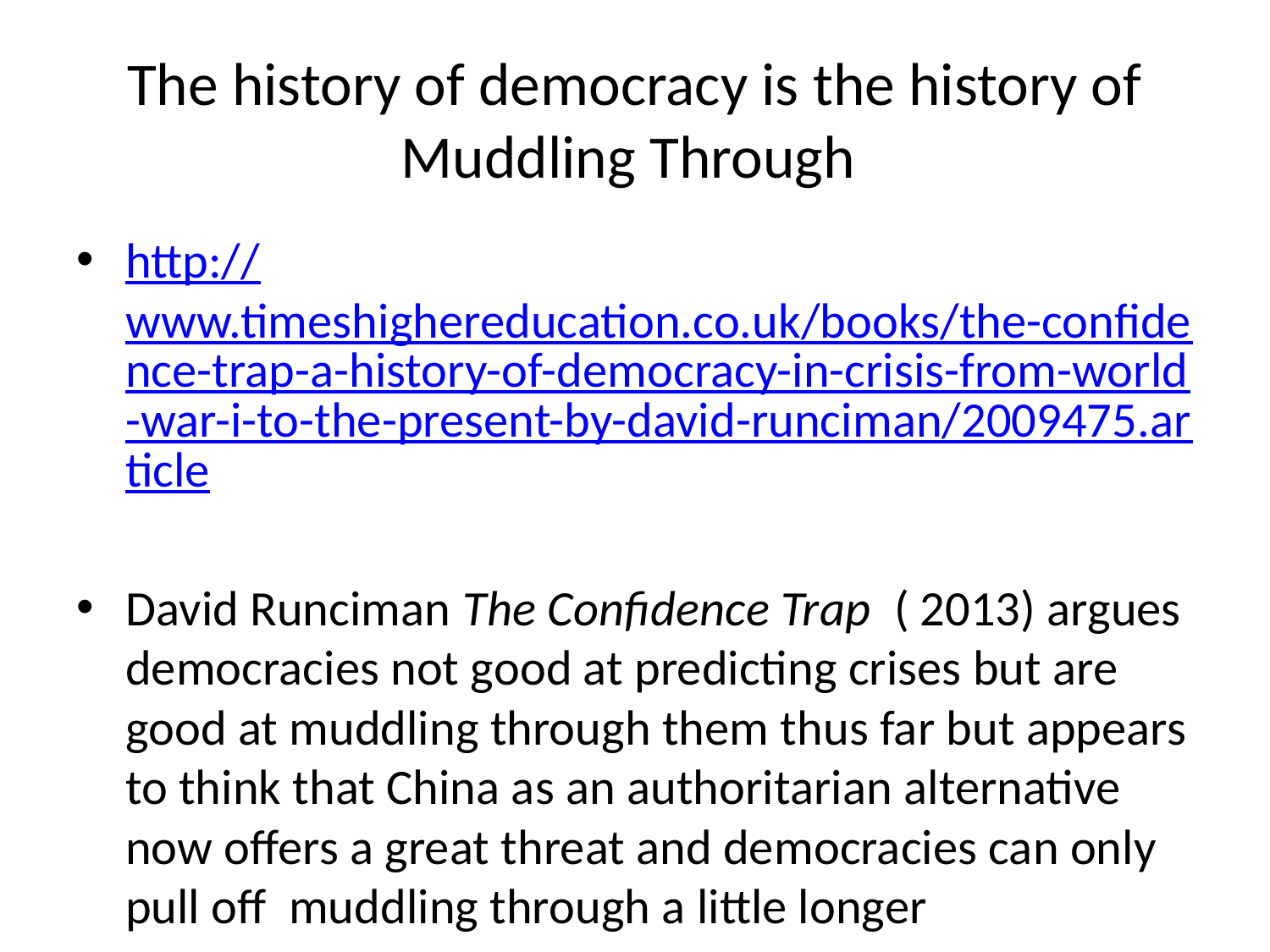

# The history of democracy is the history of Muddling Through
http://www.timeshighereducation.co.uk/books/the-confidence-trap-a-history-of-democracy-in-crisis-from-world-war-i-to-the-present-by-david-runciman/2009475.article

David Runciman The Confidence Trap  ( 2013) argues democracies not good at predicting crises but are good at muddling through them thus far but appears to think that China as an authoritarian alternative now offers a great threat and democracies can only pull off  muddling through a little longer